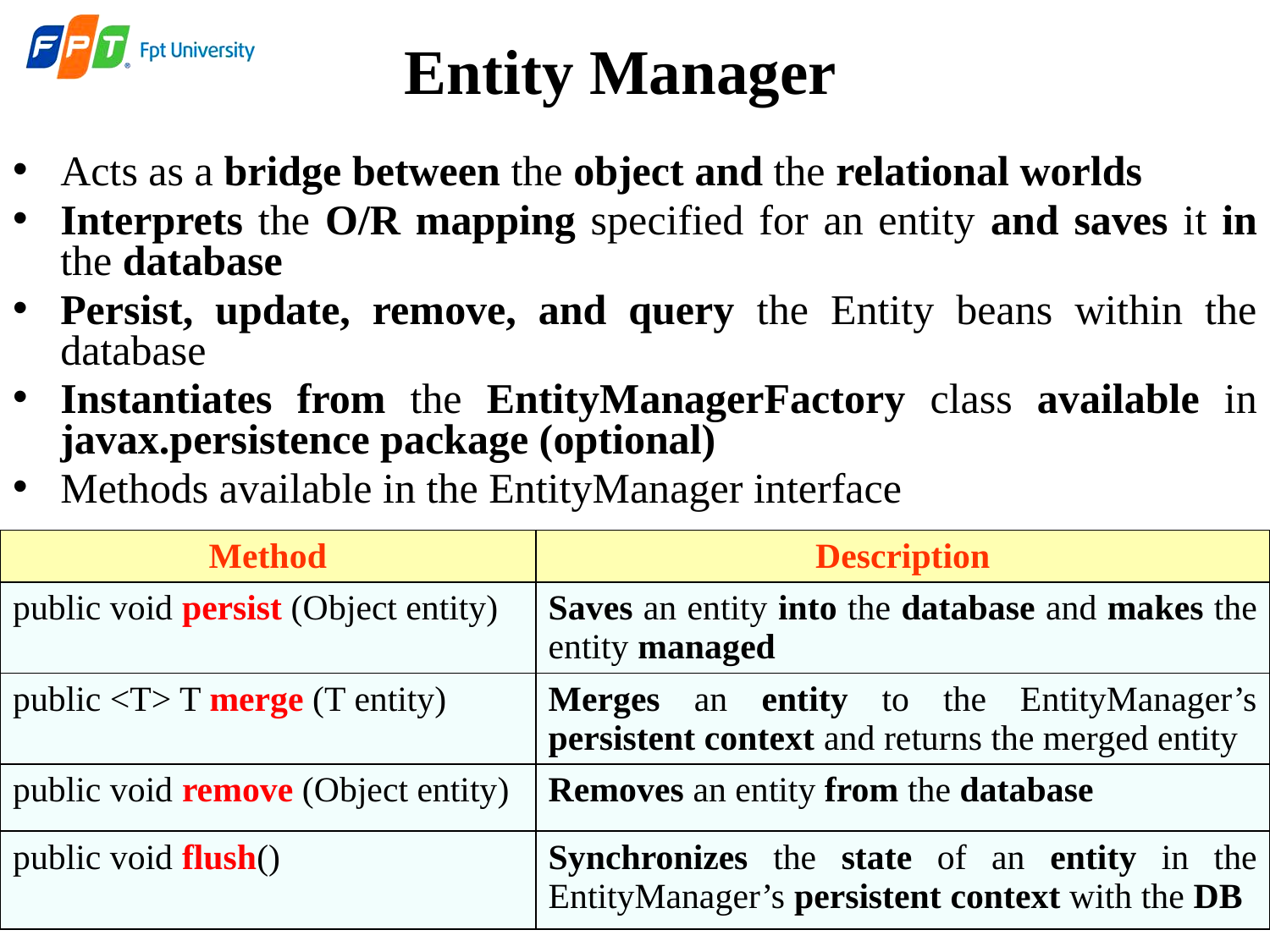

Entity Manager
Acts as a bridge between the object and the relational worlds
Interprets the O/R mapping specified for an entity and saves it in the database
Persist, update, remove, and query the Entity beans within the database
Instantiates from the EntityManagerFactory class available in javax.persistence package (optional)
Methods available in the EntityManager interface
| Method | Description |
| --- | --- |
| public void persist (Object entity) | Saves an entity into the database and makes the entity managed |
| public <T> T merge (T entity) | Merges an entity to the EntityManager’s persistent context and returns the merged entity |
| public void remove (Object entity) | Removes an entity from the database |
| public void flush() | Synchronizes the state of an entity in the EntityManager’s persistent context with the DB |